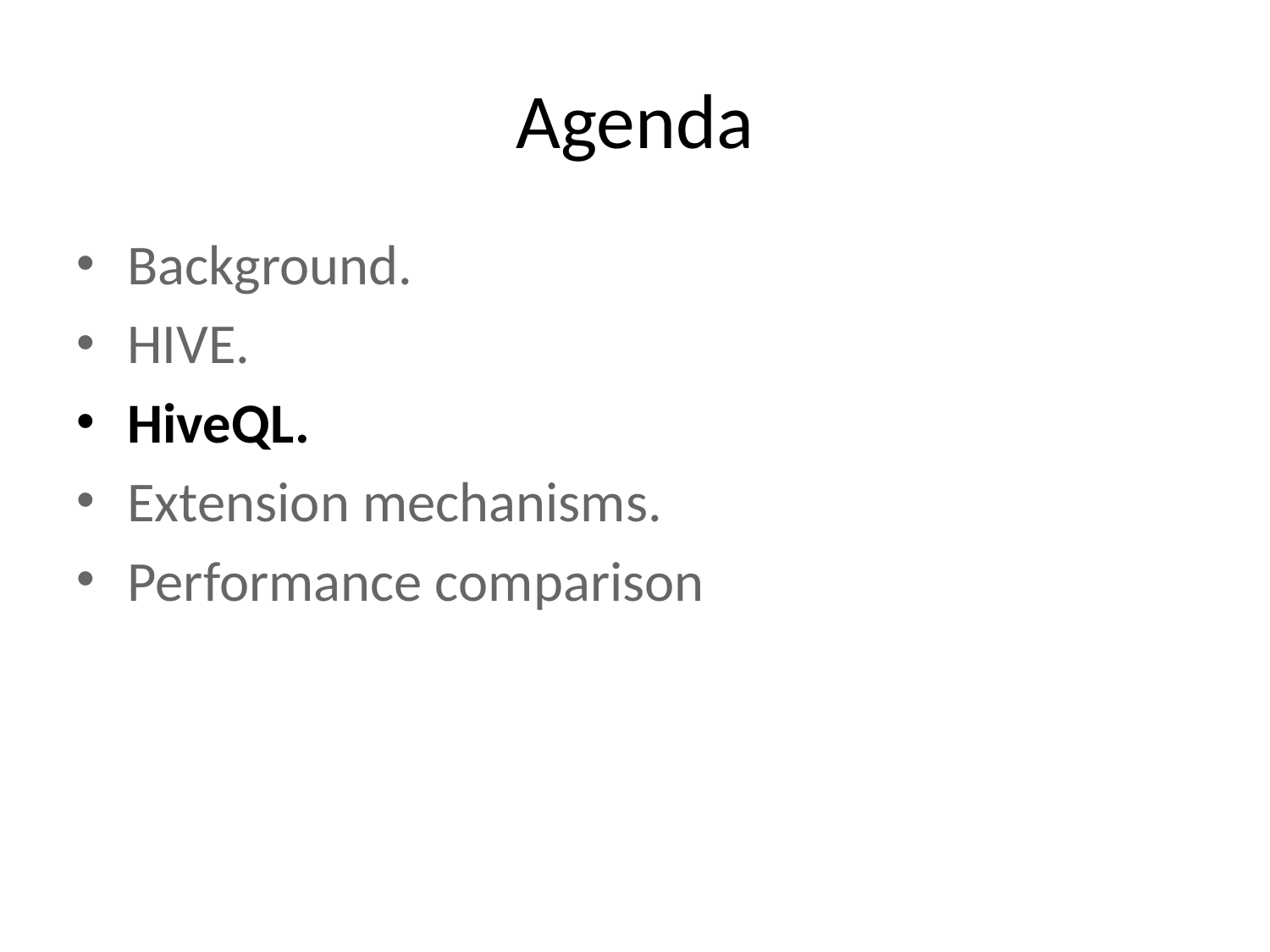

# Agenda
Background.
HIVE.
HiveQL.
Extension mechanisms.
Performance comparison